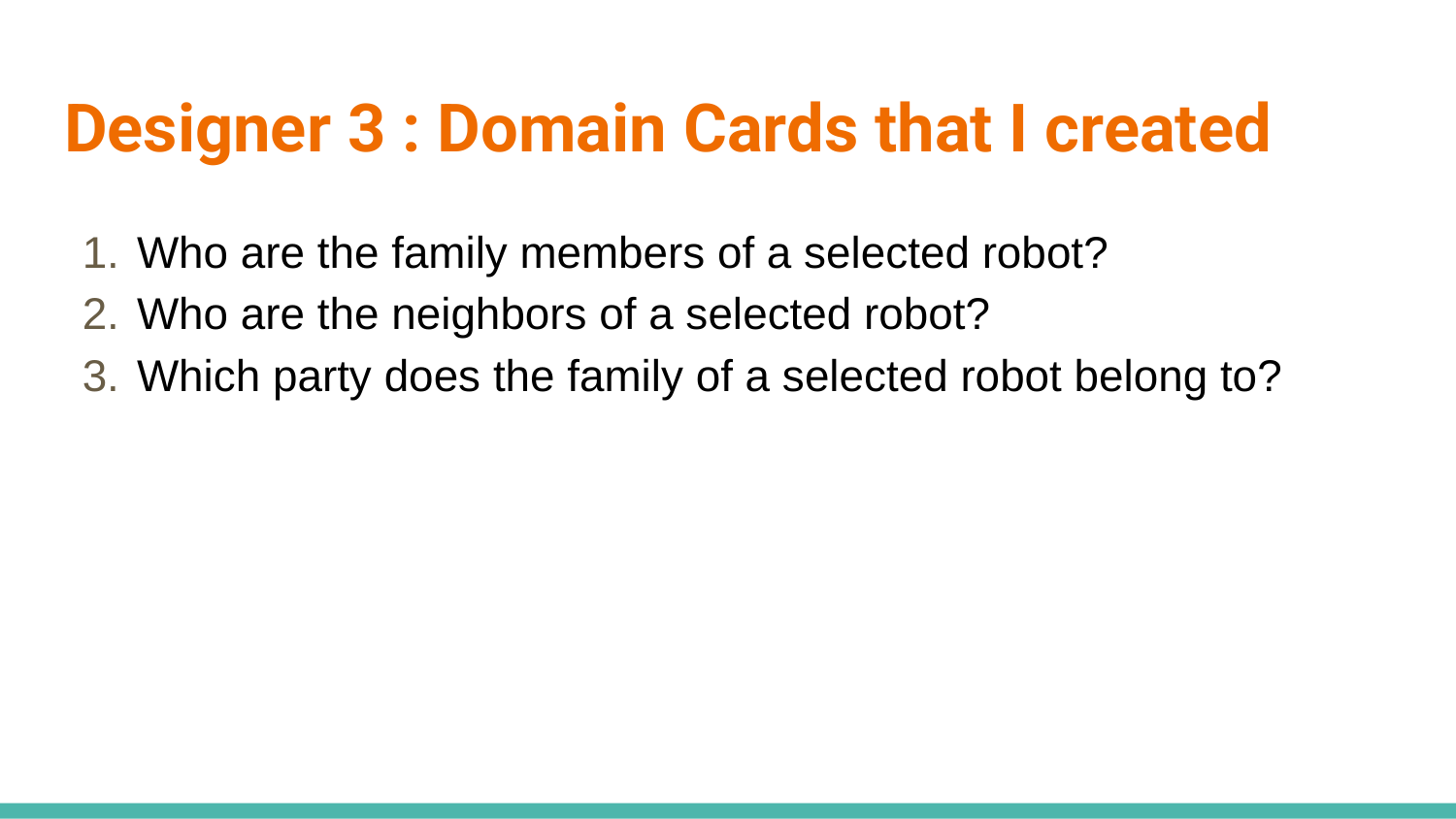

# Designer 3 : Domain Cards that I created

Who are the family members of a selected robot?
Who are the neighbors of a selected robot?
Which party does the family of a selected robot belong to?